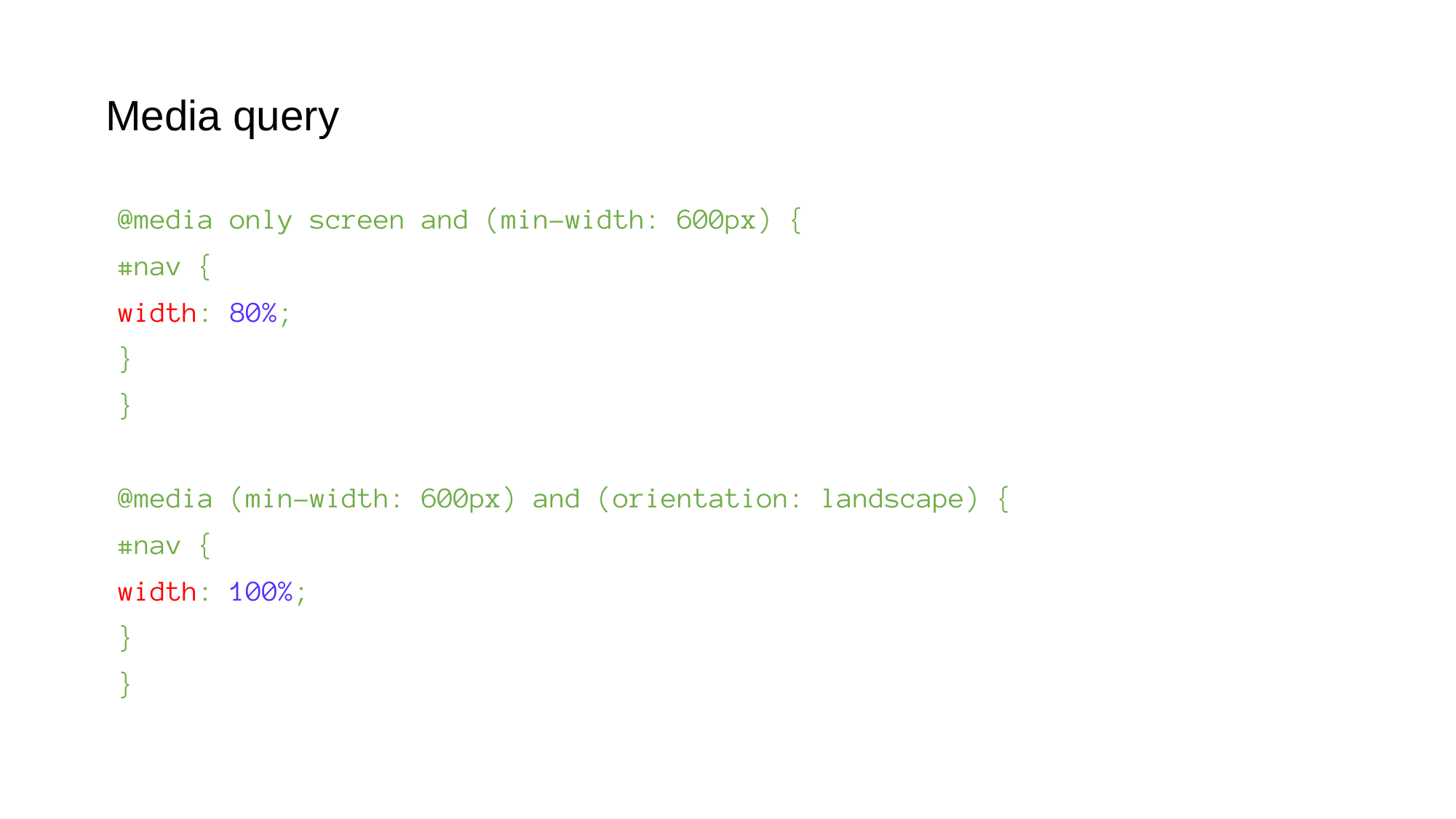

# Media query
@media only screen and (min-width: 600px) {
	#nav {
		width: 80%;
	}
}

@media (min-width: 600px) and (orientation: landscape) {
	#nav {
		width: 100%;
	}
}